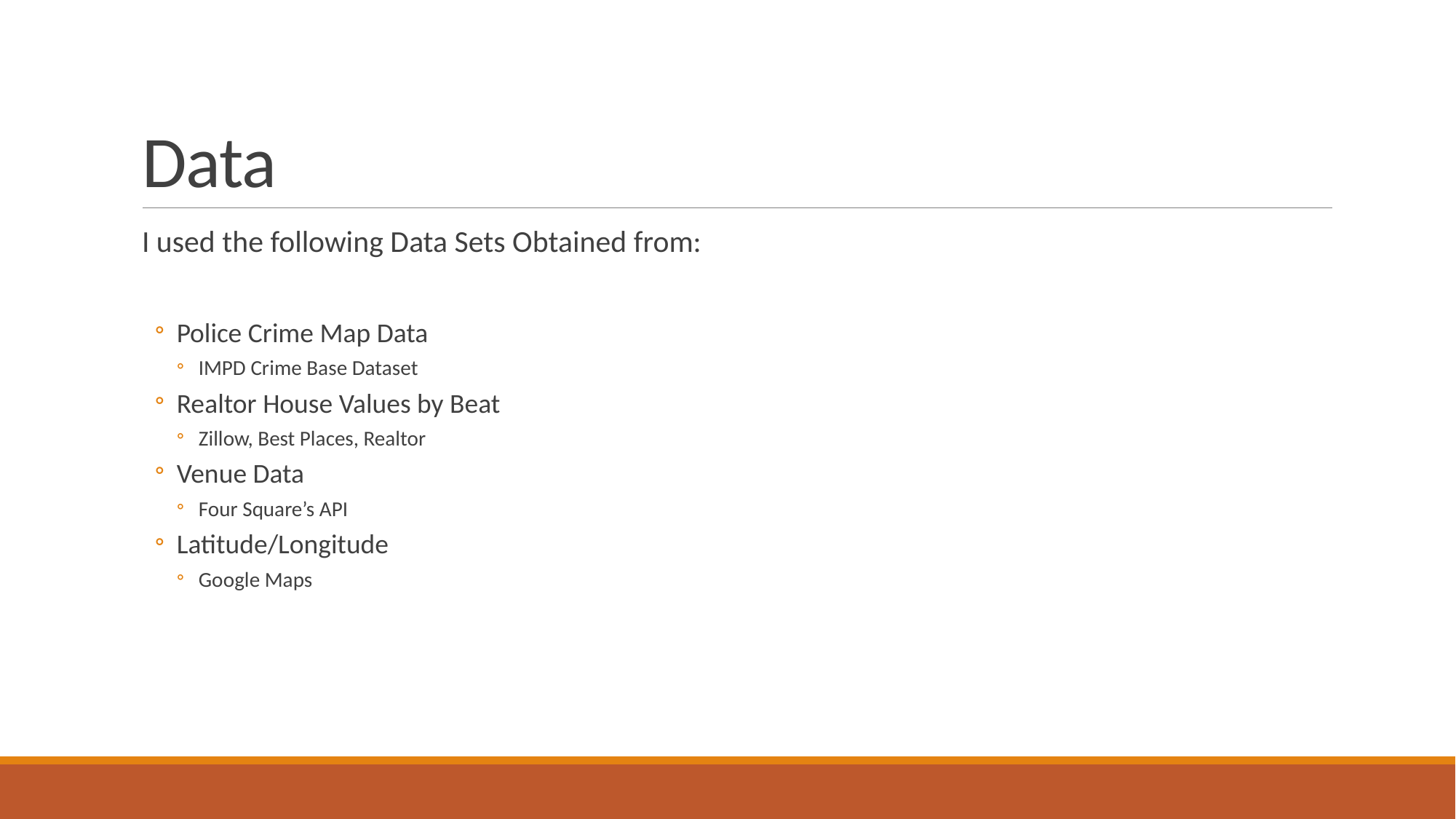

# Data
I used the following Data Sets Obtained from:

Police Crime Map Data
IMPD Crime Base Dataset
Realtor House Values by Beat
Zillow, Best Places, Realtor
Venue Data
Four Square’s API
Latitude/Longitude
Google Maps